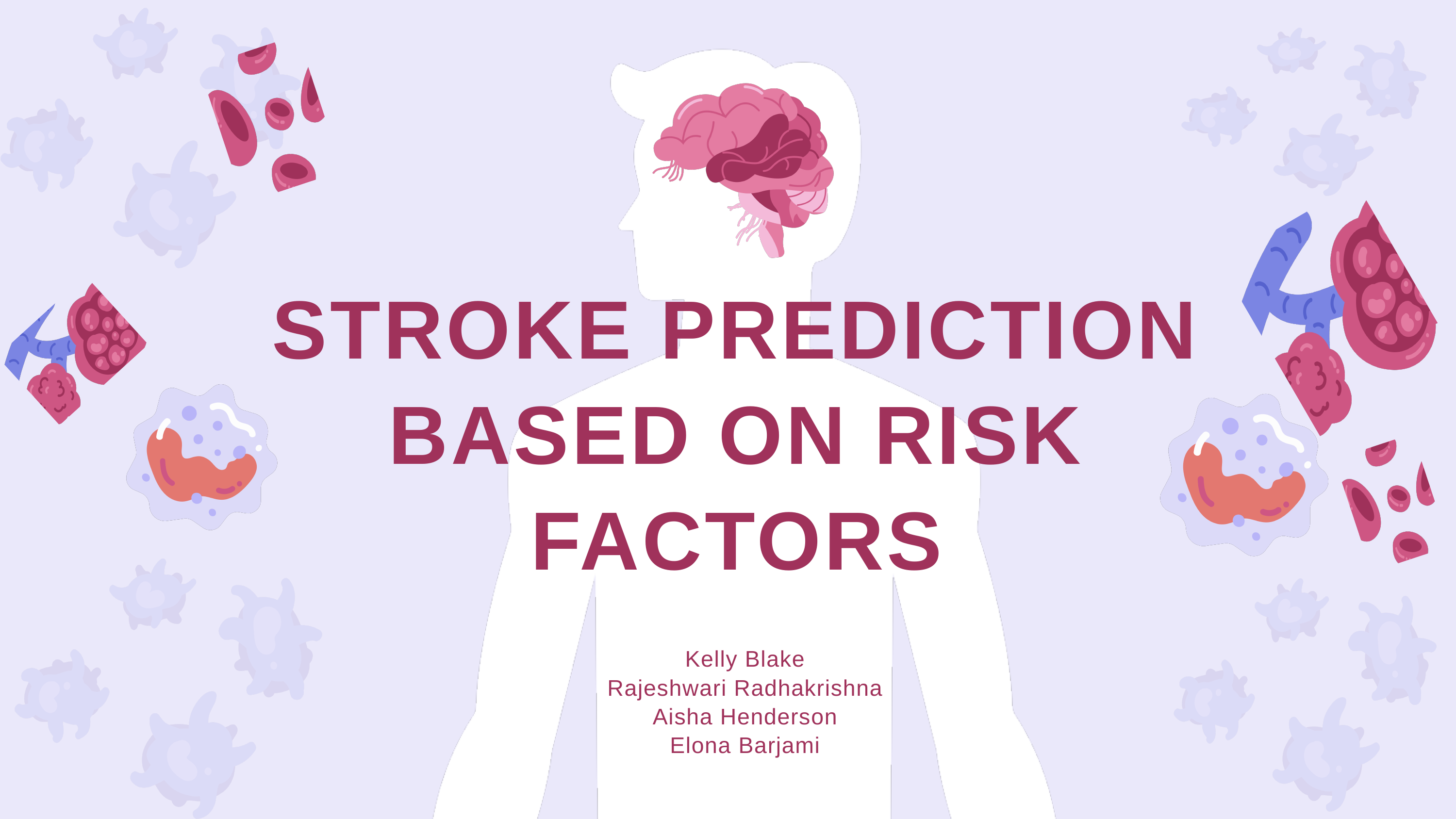

STROKE PREDICTION BASED ON RISK FACTORS

Kelly Blake
Rajeshwari Radhakrishna
Aisha Henderson
Elona Barjami